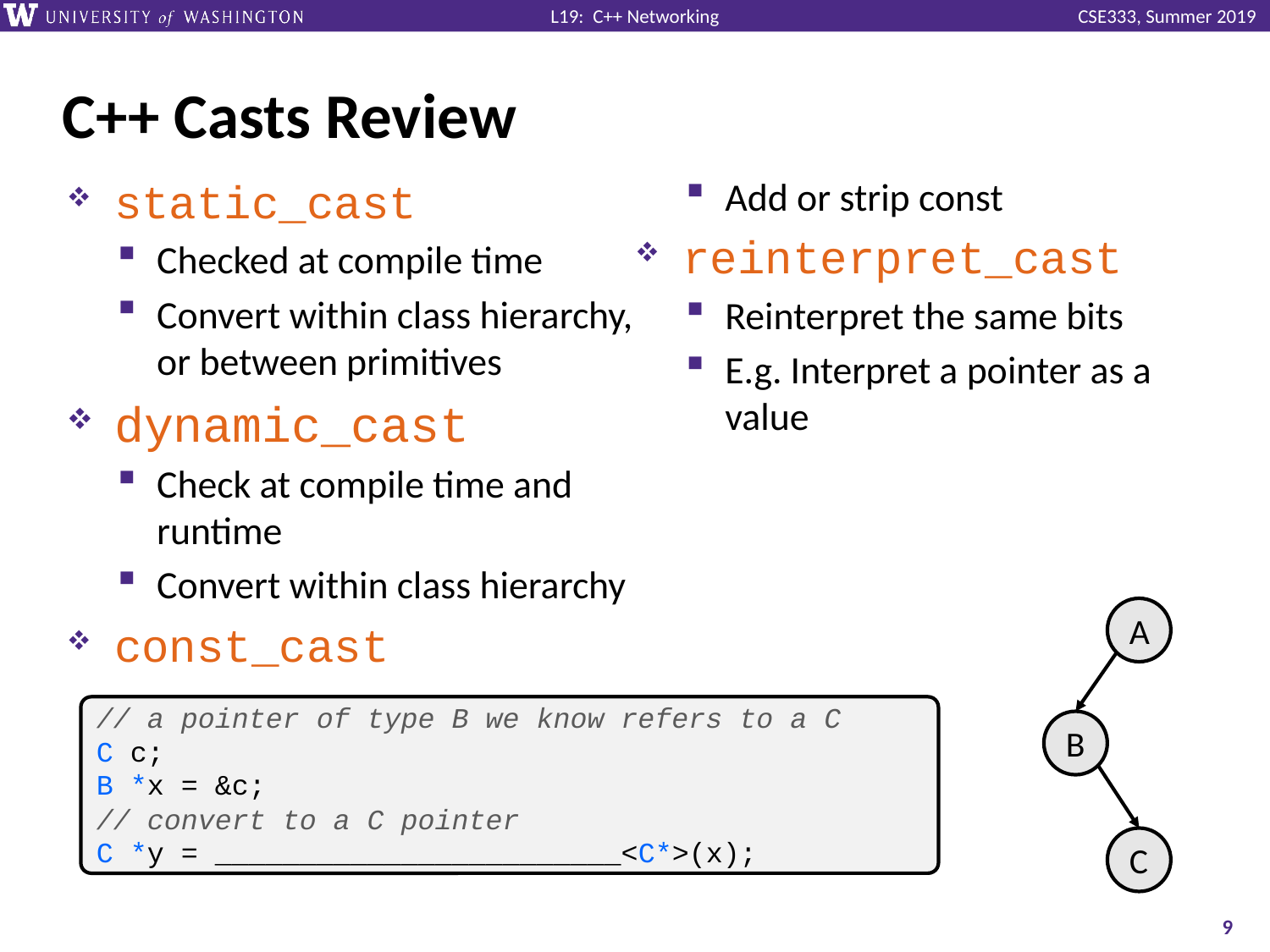

# C++ Casts Review
static_cast
Checked at compile time
Convert within class hierarchy, or between primitives
dynamic_cast
Check at compile time and runtime
Convert within class hierarchy
const_cast
Add or strip const
reinterpret_cast
Reinterpret the same bits
E.g. Interpret a pointer as a value
A
// a pointer of type B we know refers to a C
C c;
B *x = &c;
// convert to a C pointer
C *y = ________________________<C*>(x);

B
C
9